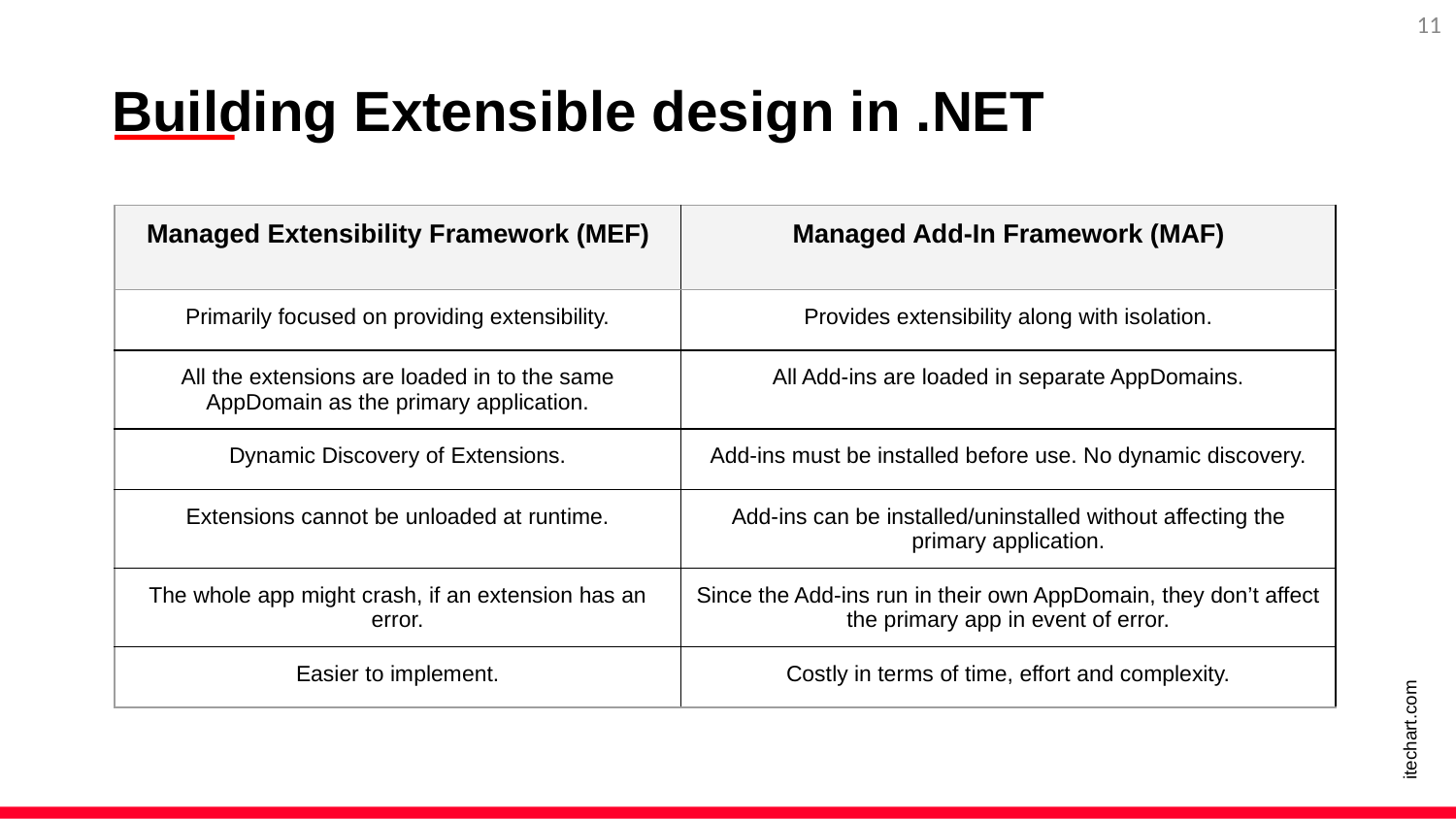

11
Building Extensible design in .NET

| Managed Extensibility Framework (MEF) | Managed Add-In Framework (MAF) |
| --- | --- |
| Primarily focused on providing extensibility. | Provides extensibility along with isolation. |
| All the extensions are loaded in to the same AppDomain as the primary application. | All Add-ins are loaded in separate AppDomains. |
| Dynamic Discovery of Extensions. | Add-ins must be installed before use. No dynamic discovery. |
| Extensions cannot be unloaded at runtime. | Add-ins can be installed/uninstalled without affecting the primary application. |
| The whole app might crash, if an extension has an error. | Since the Add-ins run in their own AppDomain, they don’t affect the primary app in event of error. |
| Easier to implement. | Costly in terms of time, effort and complexity. |
itechart.com